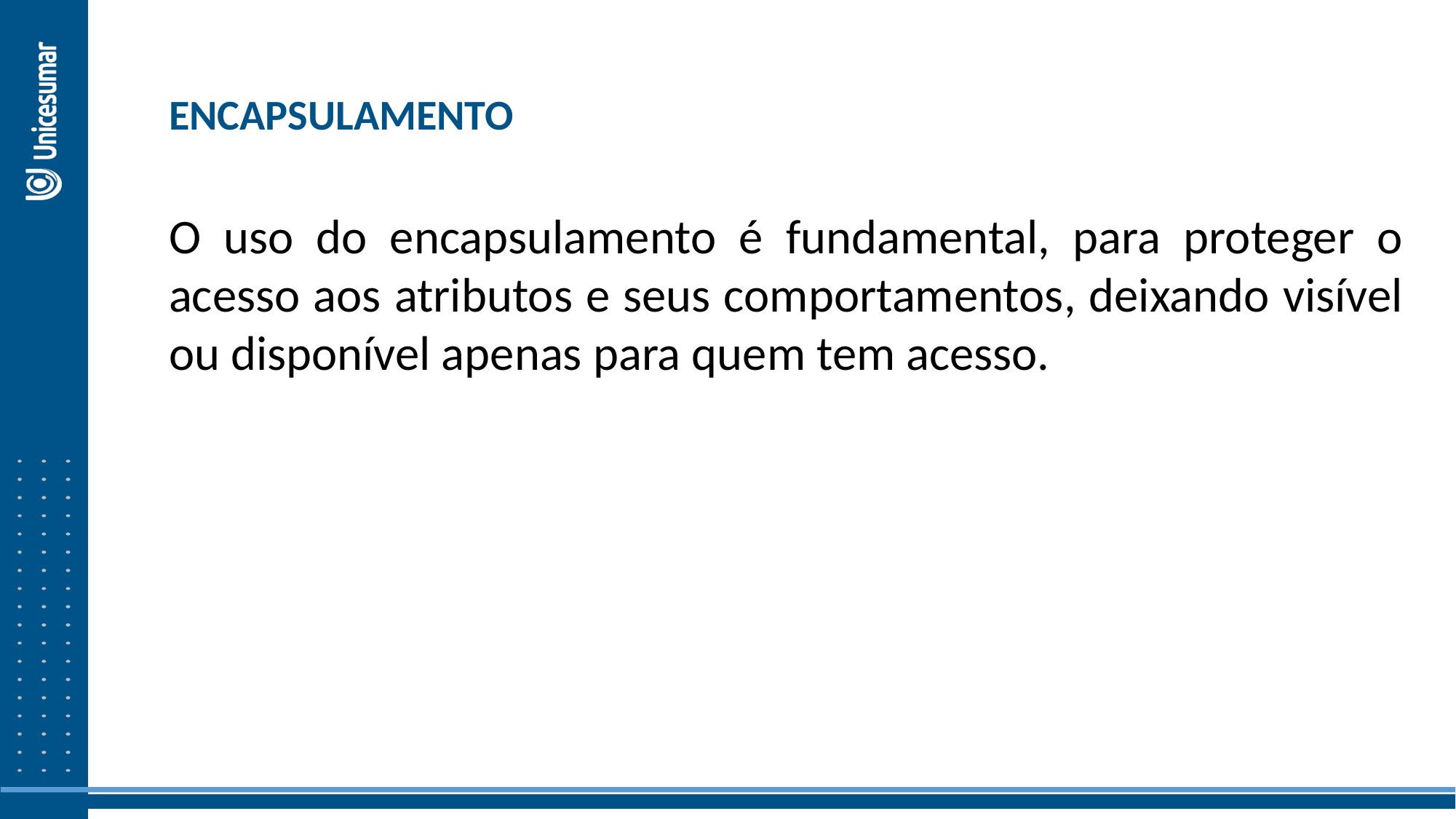

ENCAPSULAMENTO
O uso do encapsulamento é fundamental, para proteger o acesso aos atributos e seus comportamentos, deixando visível ou disponível apenas para quem tem acesso.